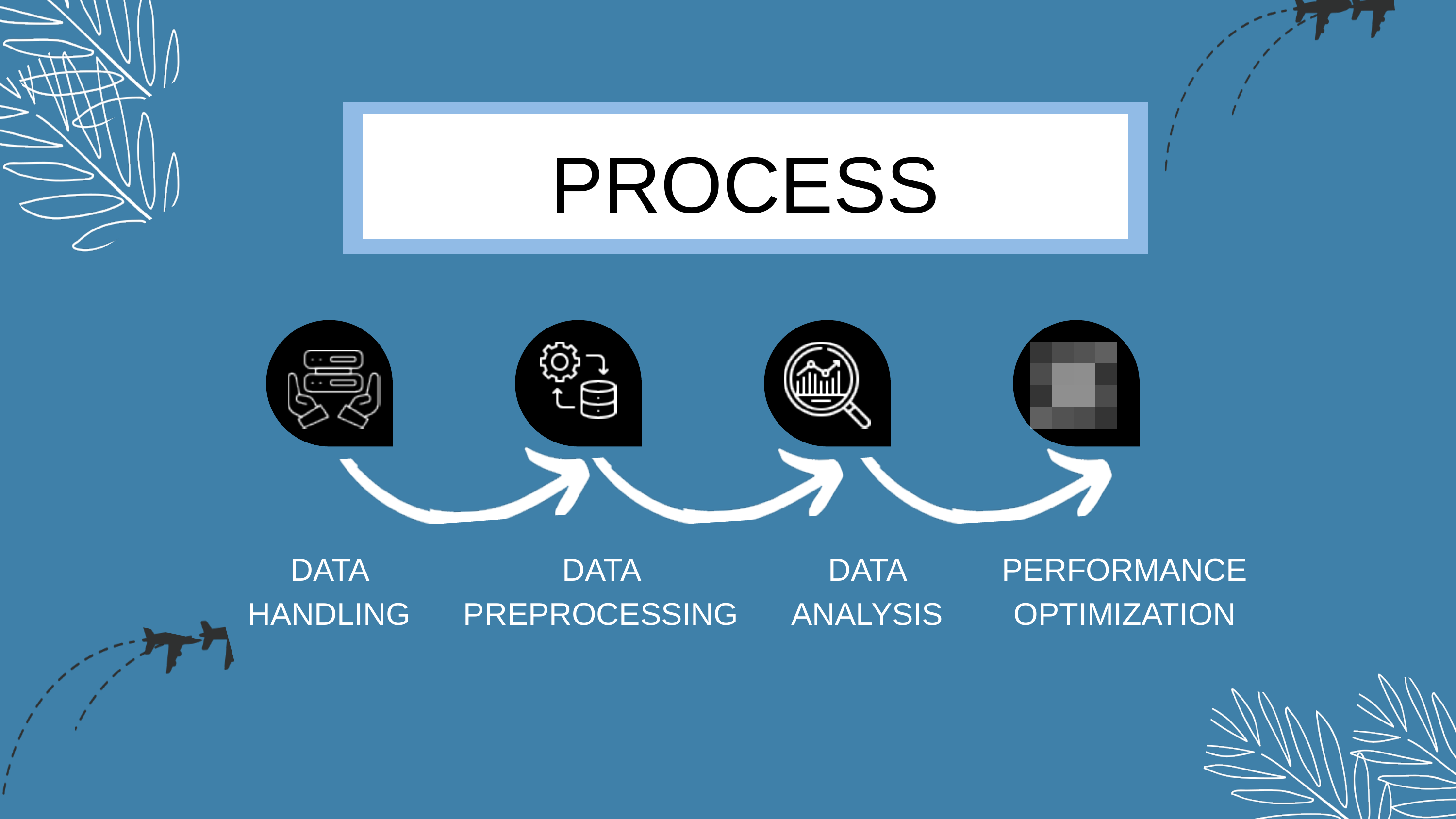

PROCESS

DATA HANDLING
DATA PREPROCESSING
DATA ANALYSIS
PERFORMANCE OPTIMIZATION